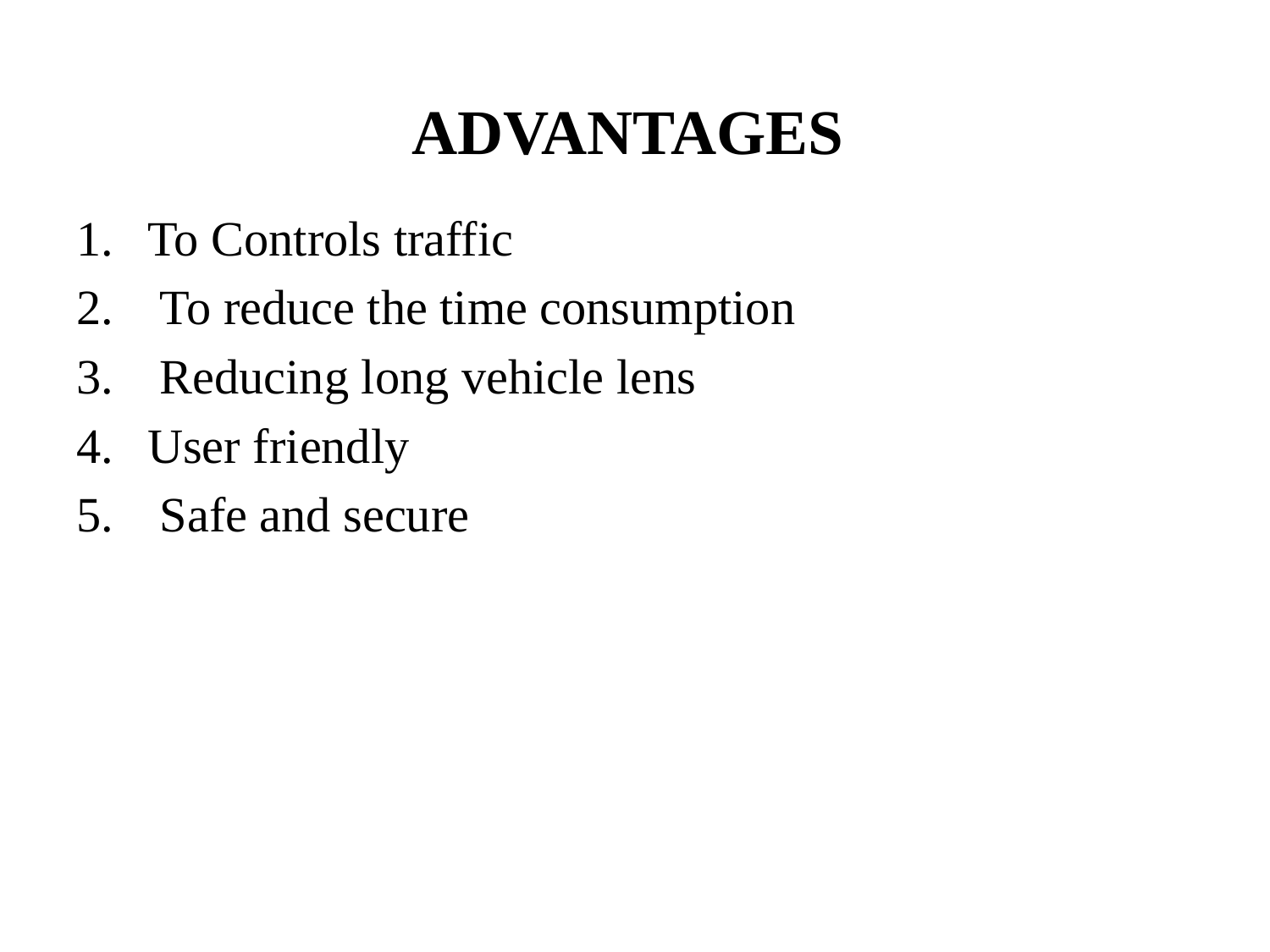

ADVANTAGES

To Controls traffic
 To reduce the time consumption
 Reducing long vehicle lens
User friendly
 Safe and secure